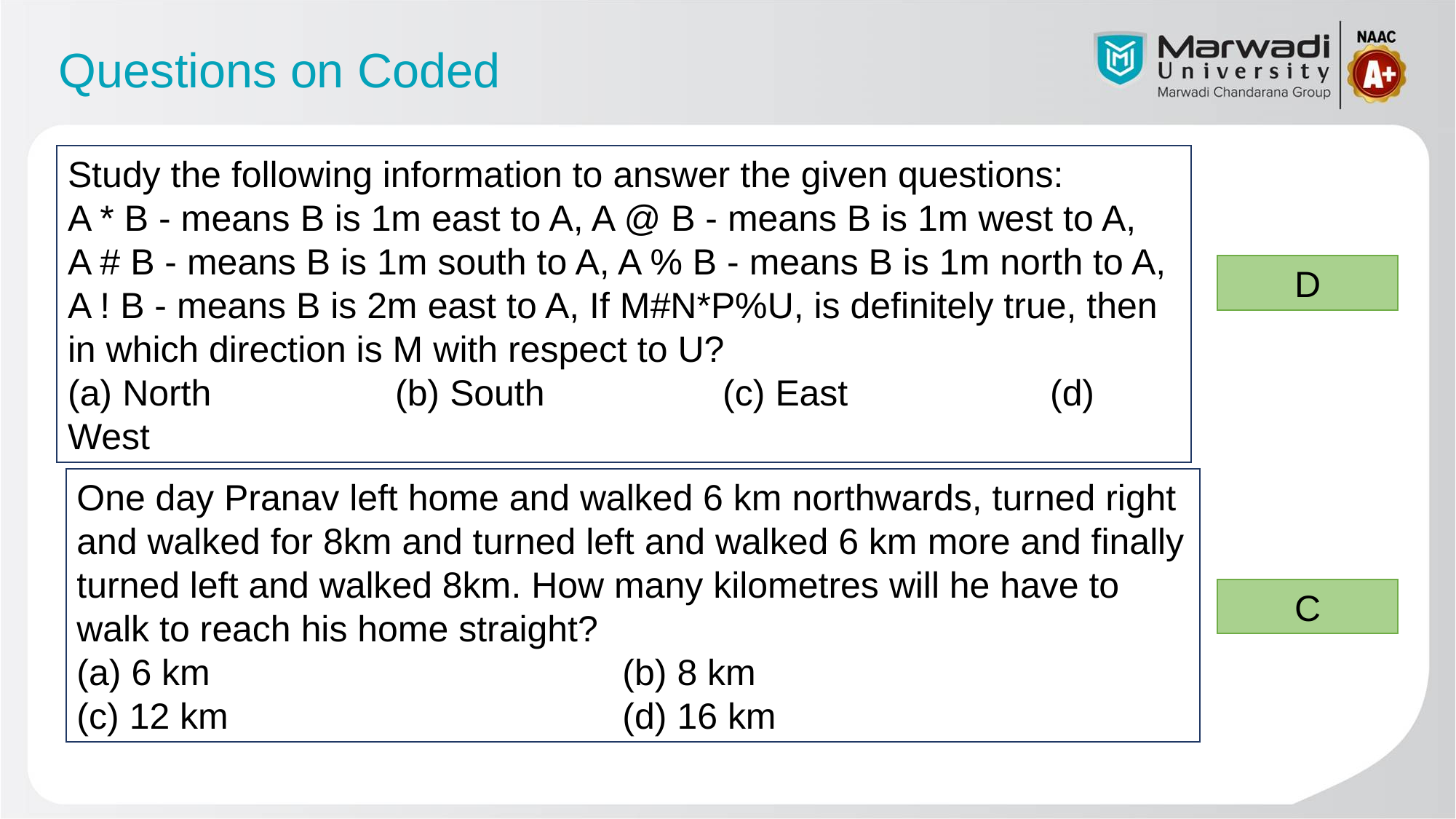

# Questions on Coded
Study the following information to answer the given questions:
A * B - means B is 1m east to A, A @ B - means B is 1m west to A,
A # B - means B is 1m south to A, A % B - means B is 1m north to A,
A ! B - means B is 2m east to A, If M#N*P%U, is definitely true, then in which direction is M with respect to U?
(a) North		(b) South		(c) East		(d) West
D
One day Pranav left home and walked 6 km northwards, turned right and walked for 8km and turned left and walked 6 km more and finally turned left and walked 8km. How many kilometres will he have to walk to reach his home straight?
(a) 6 km				(b) 8 km
(c) 12 km				(d) 16 km
C